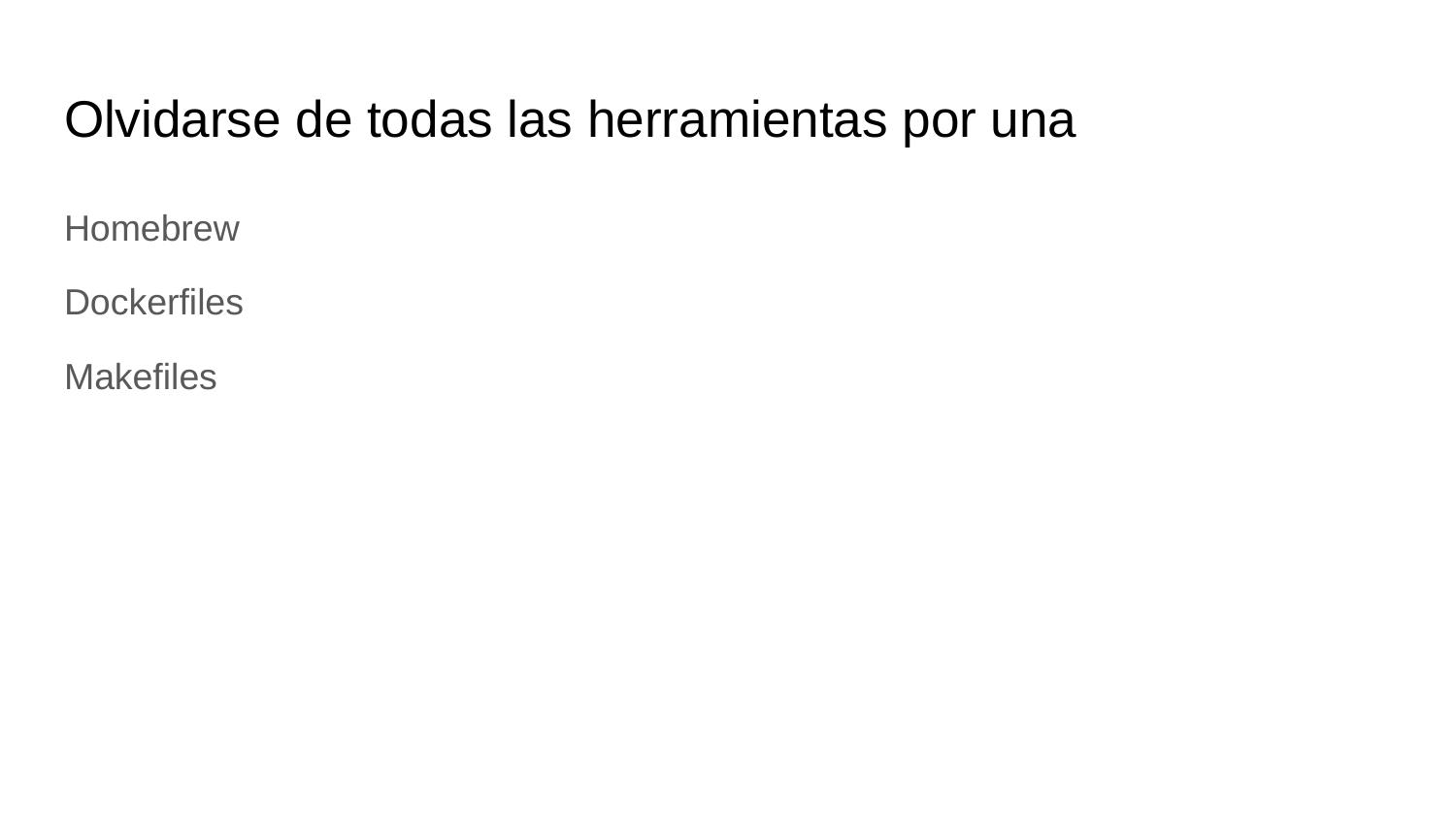

# Olvidarse de todas las herramientas por una
Homebrew
Dockerfiles
Makefiles